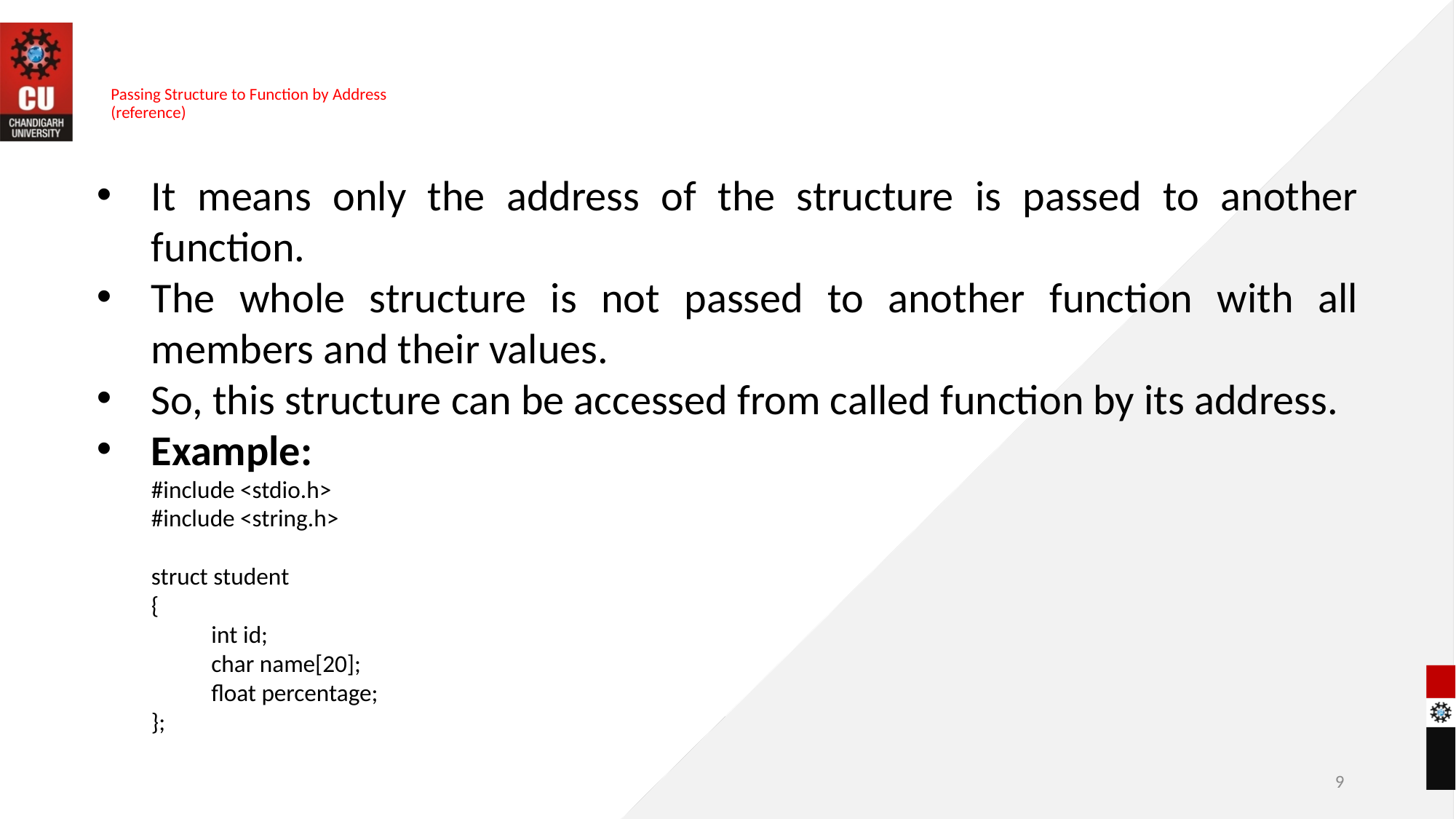

# Passing Structure to Function by Address (reference)
It means only the address of the structure is passed to another function.
The whole structure is not passed to another function with all members and their values.
So, this structure can be accessed from called function by its address.
Example:
#include <stdio.h>
#include <string.h>

struct student
{
           int id;
           char name[20];
           float percentage;
};
9